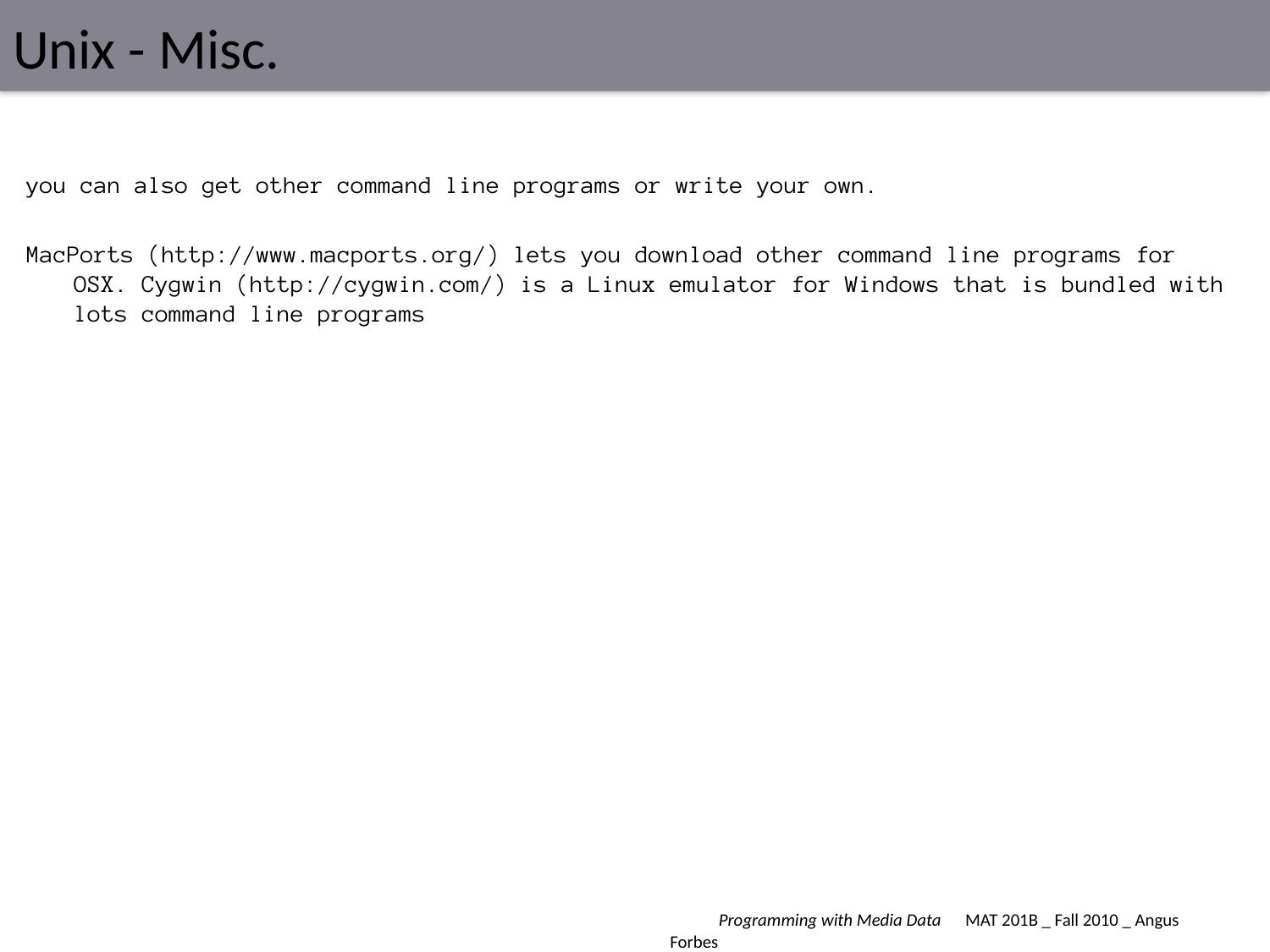

# Unix - Misc.

you can also get other command line programs or write your own.

MacPorts (http://www.macports.org/) lets you download other command line programs for OSX. Cygwin (http://cygwin.com/) is a Linux emulator for Windows that is bundled with lots command line programs